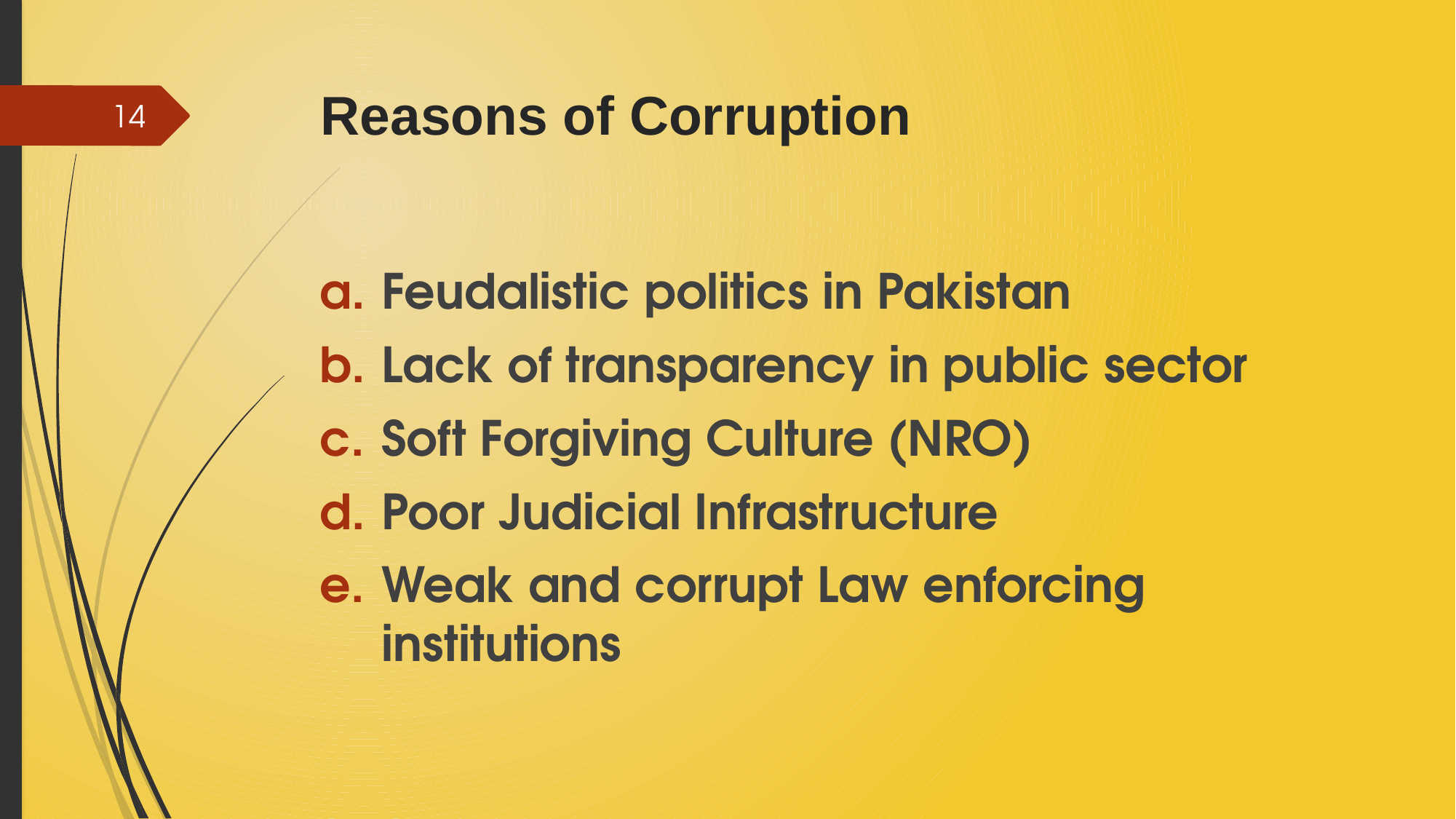

# Reasons of Corruption
14
Feudalistic politics in Pakistan
Lack of transparency in public sector
Soft Forgiving Culture (NRO)
Poor Judicial Infrastructure
Weak and corrupt Law enforcing institutions